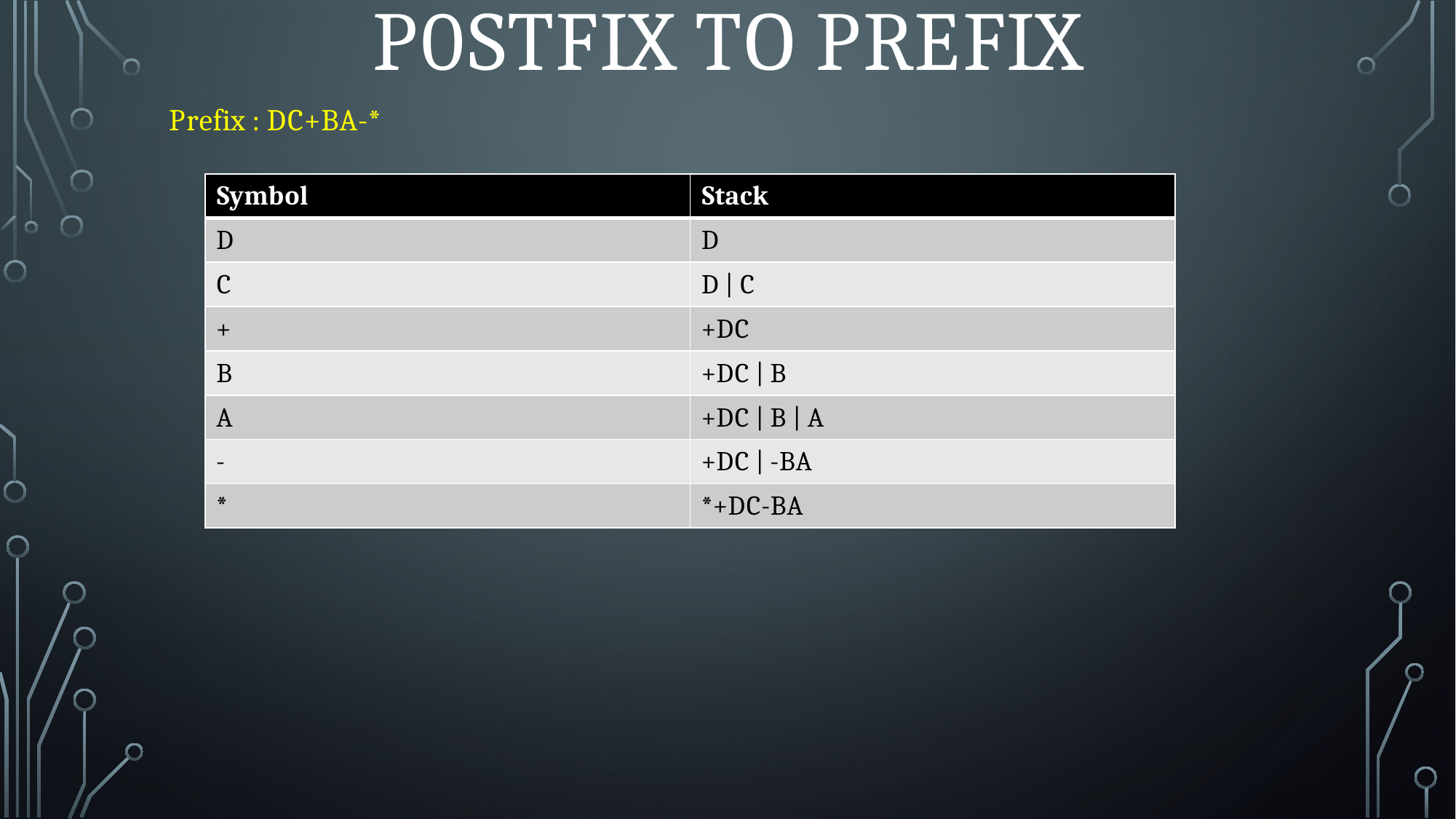

# P0STfix to PREfix
Prefix : DC+BA-*
| Symbol | Stack |
| --- | --- |
| D | D |
| C | D | C |
| + | +DC |
| B | +DC | B |
| A | +DC | B | A |
| - | +DC | -BA |
| \* | \*+DC-BA |